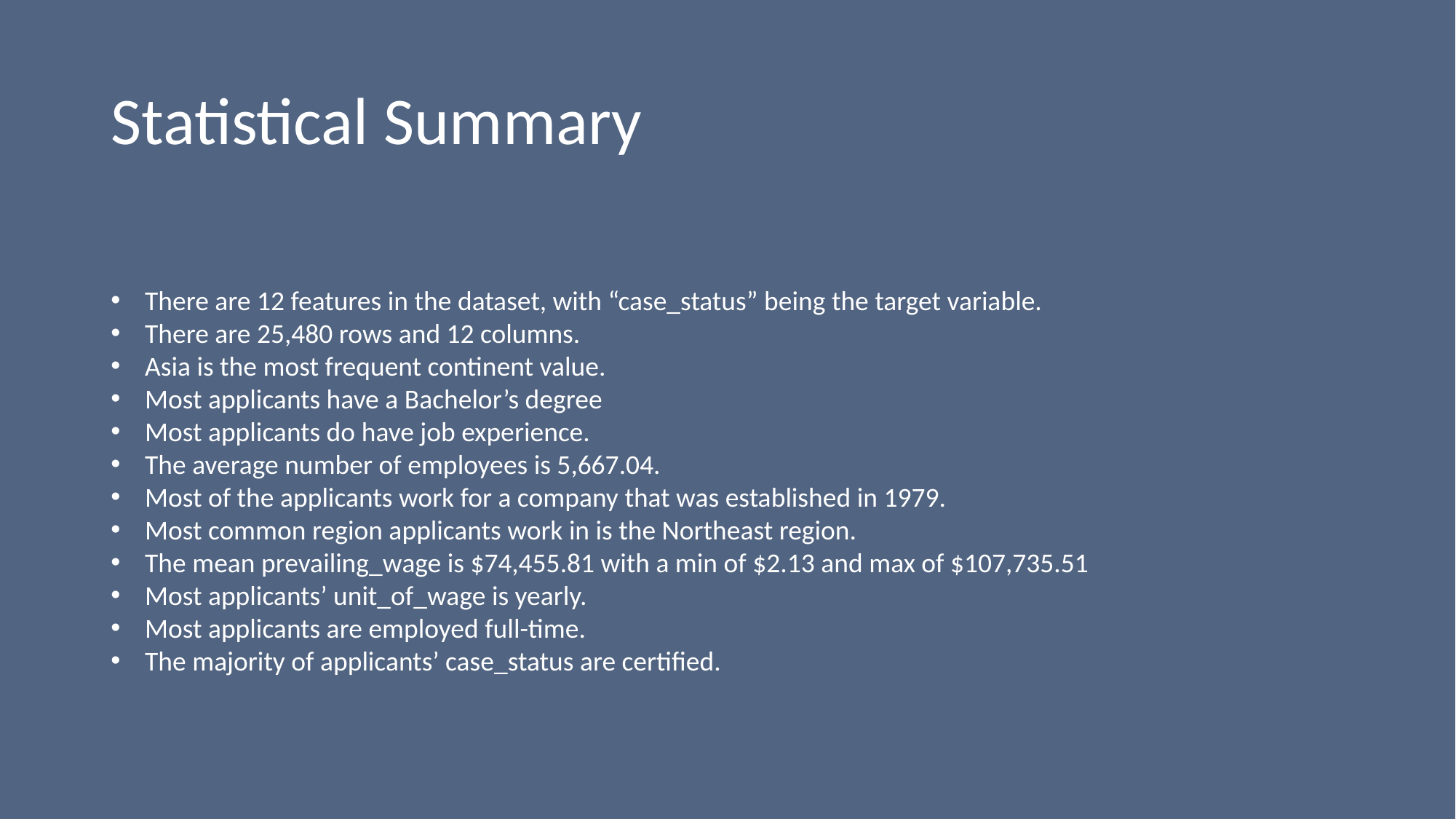

# Statistical Summary
There are 12 features in the dataset, with “case_status” being the target variable.
There are 25,480 rows and 12 columns.
Asia is the most frequent continent value.
Most applicants have a Bachelor’s degree
Most applicants do have job experience.
The average number of employees is 5,667.04.
Most of the applicants work for a company that was established in 1979.
Most common region applicants work in is the Northeast region.
The mean prevailing_wage is $74,455.81 with a min of $2.13 and max of $107,735.51
Most applicants’ unit_of_wage is yearly.
Most applicants are employed full-time.
The majority of applicants’ case_status are certified.